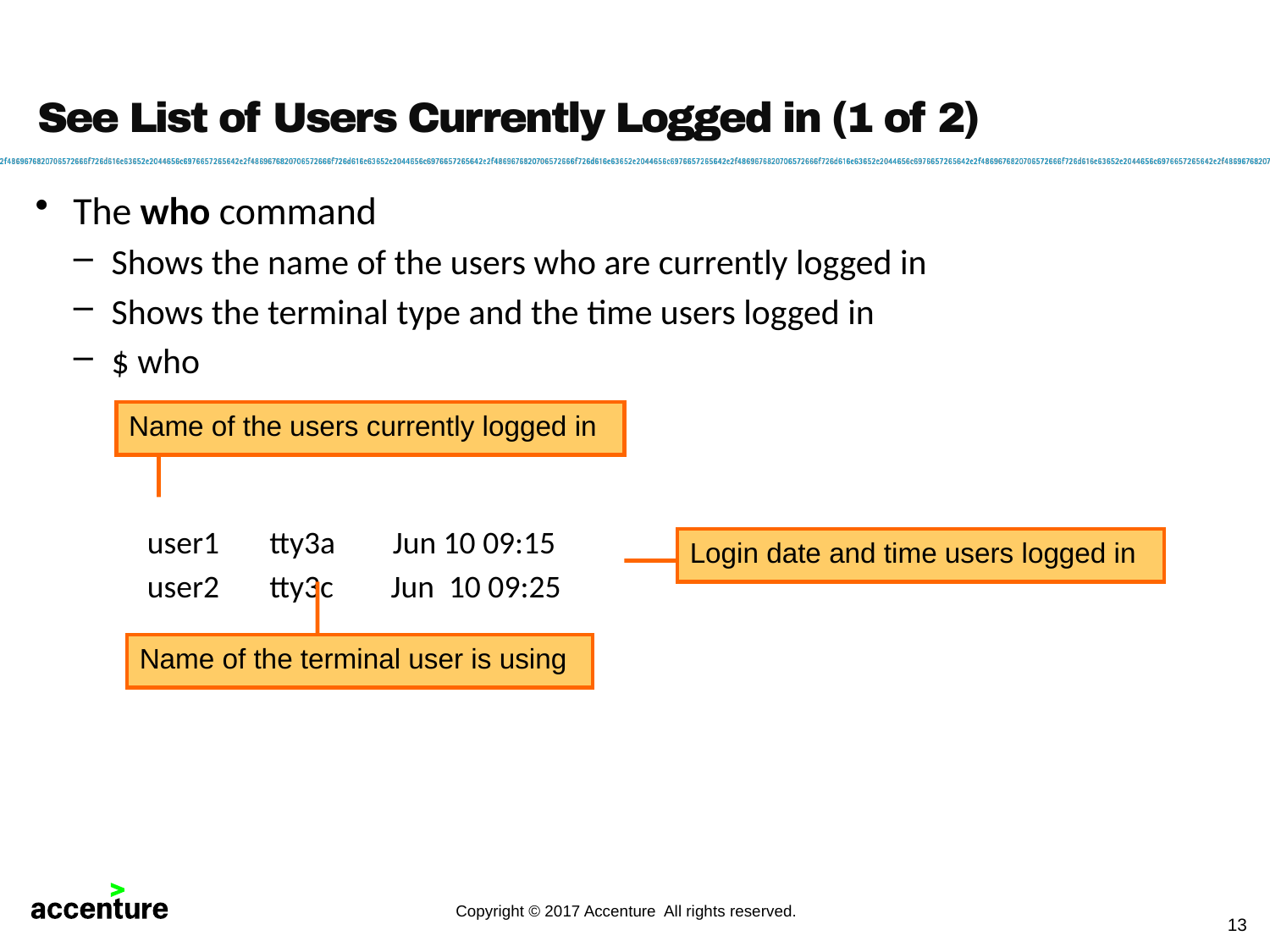

See List of Users Currently Logged in (1 of 2)
The who command
Shows the name of the users who are currently logged in
Shows the terminal type and the time users logged in
$ who

	user1       tty3a        Jun 10 09:15
	user2       tty3c        Jun  10 09:25
Name of the users currently logged in

Login date and time users logged in

Name of the terminal user is using

13